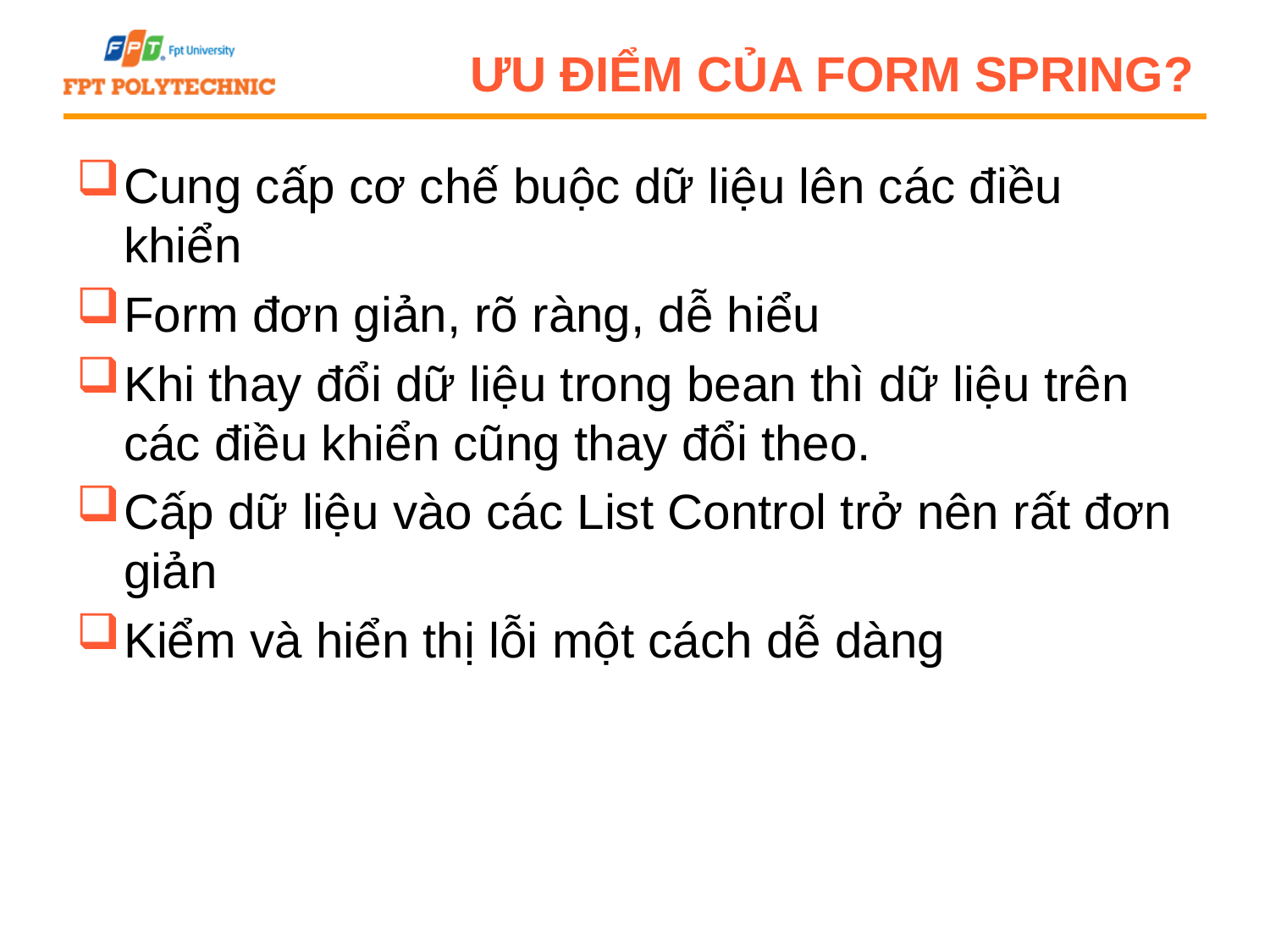

# Ưu điểm của form Spring?
Cung cấp cơ chế buộc dữ liệu lên các điều khiển
Form đơn giản, rõ ràng, dễ hiểu
Khi thay đổi dữ liệu trong bean thì dữ liệu trên các điều khiển cũng thay đổi theo.
Cấp dữ liệu vào các List Control trở nên rất đơn giản
Kiểm và hiển thị lỗi một cách dễ dàng